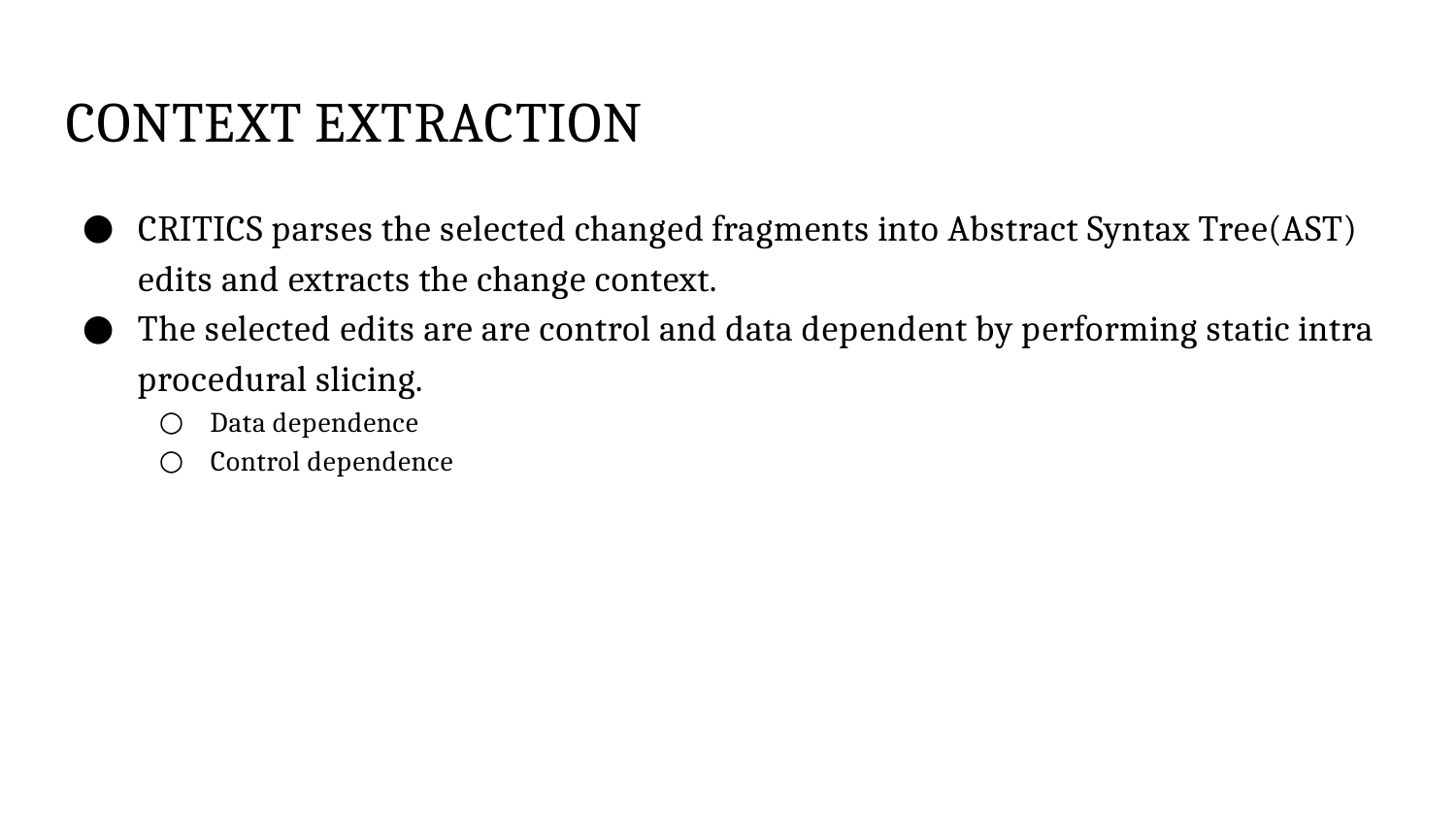

# CONTEXT EXTRACTION
CRITICS parses the selected changed fragments into Abstract Syntax Tree(AST) edits and extracts the change context.
The selected edits are are control and data dependent by performing static intra procedural slicing.
Data dependence
Control dependence